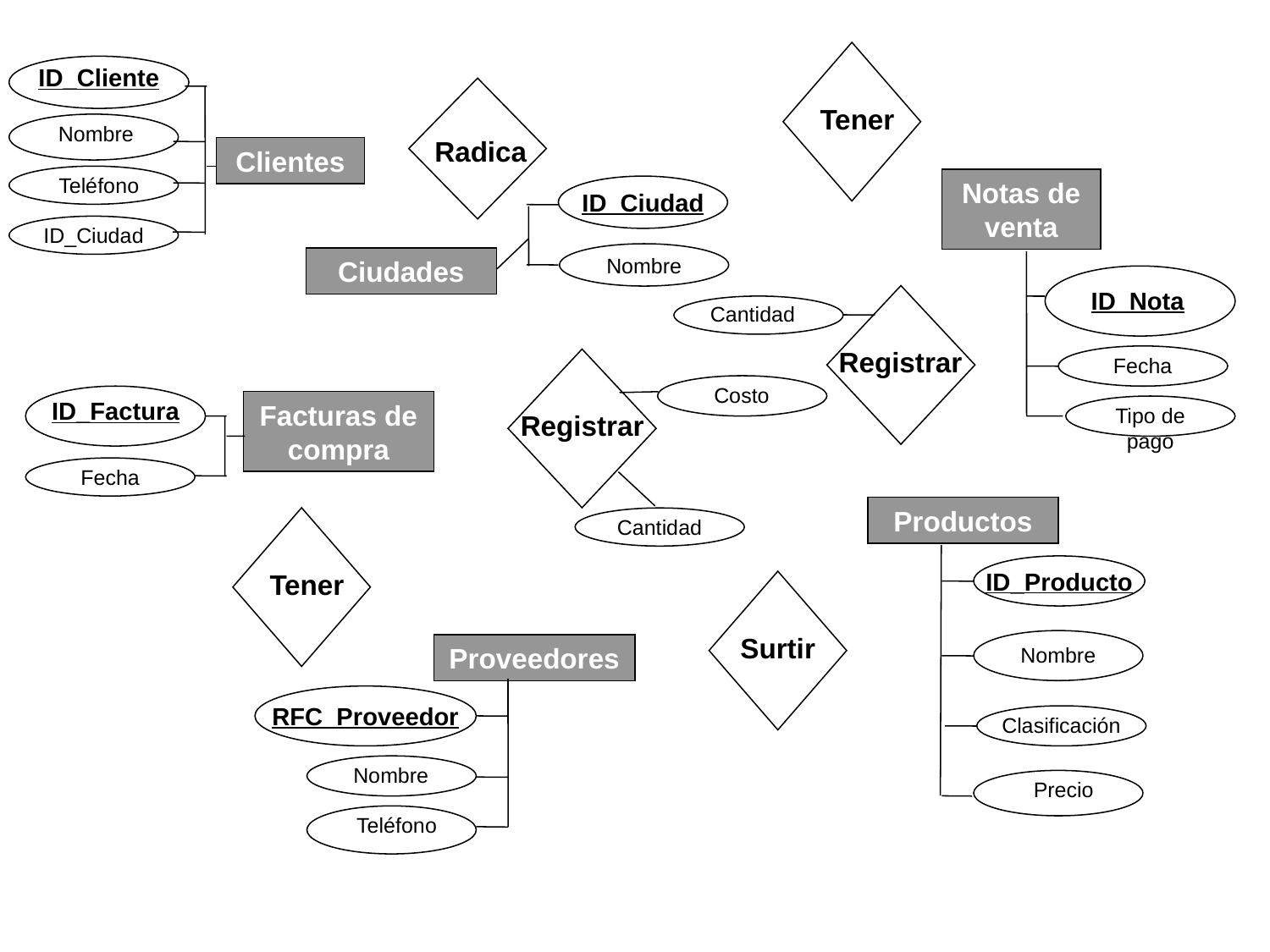

ID_Cliente

Tener

Nombre
Radica
Clientes

Teléfono
Notas de venta
ID_Ciudad

ID_Ciudad

Nombre
Ciudades

ID_Nota

Cantidad

Registrar

Fecha

Costo

ID_Factura
Facturas de compra

Tipo de pago
Registrar

Fecha

Productos

Cantidad

ID_Producto
Tener

Surtir

Proveedores
Nombre

RFC_Proveedor

Clasificación

Nombre

Precio

Teléfono